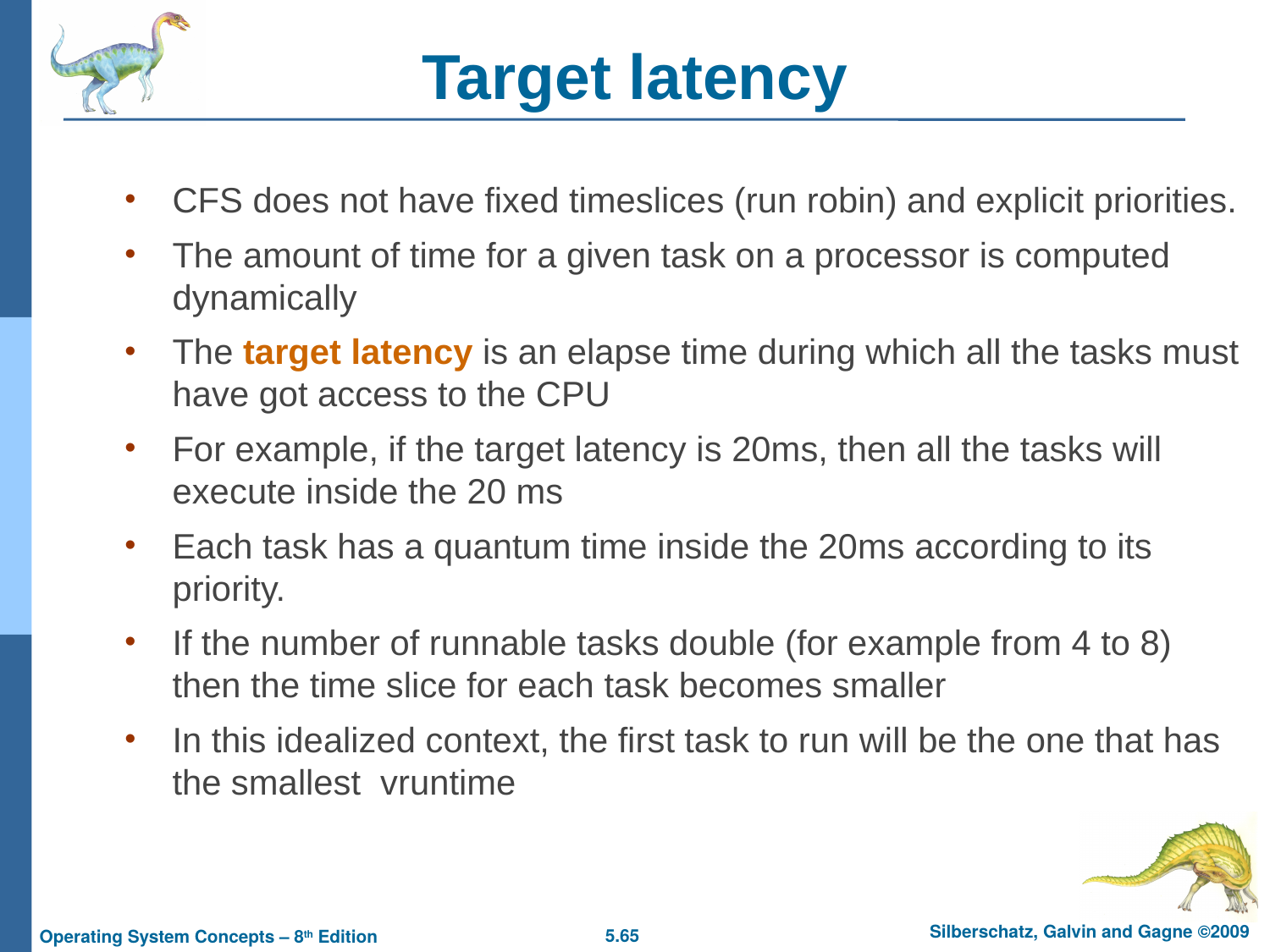

# Target latency
CFS does not have fixed timeslices (run robin) and explicit priorities.
The amount of time for a given task on a processor is computed dynamically
The target latency is an elapse time during which all the tasks must have got access to the CPU
For example, if the target latency is 20ms, then all the tasks will execute inside the 20 ms
Each task has a quantum time inside the 20ms according to its priority.
If the number of runnable tasks double (for example from 4 to 8) then the time slice for each task becomes smaller
In this idealized context, the first task to run will be the one that has the smallest  vruntime